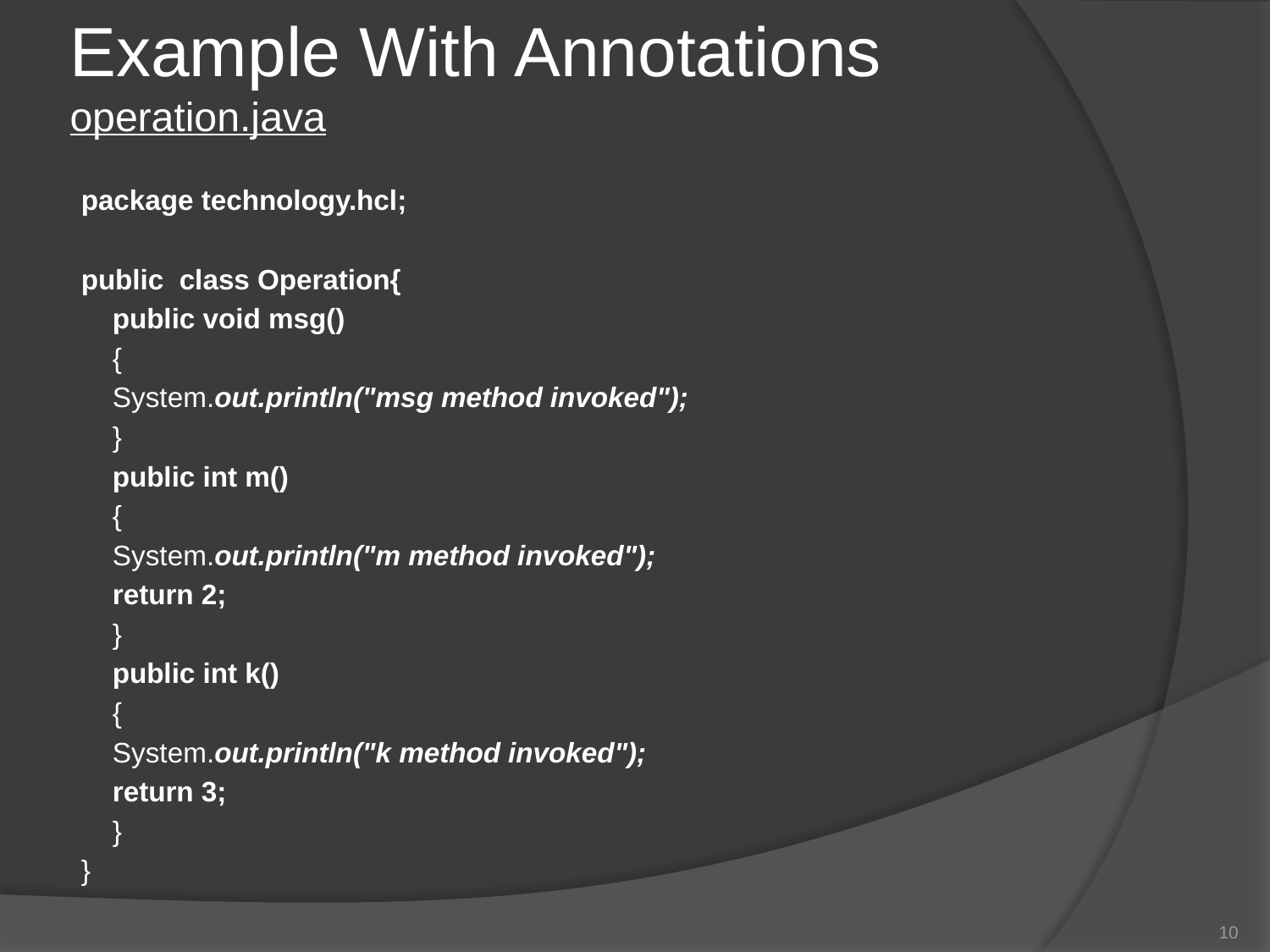

# Example With Annotations operation.java
package technology.hcl;

public  class Operation{
    public void msg()
    {
    System.out.println("msg method invoked");
    }
    public int m()
    {
    System.out.println("m method invoked");
    return 2;
    }
    public int k()
    {
    System.out.println("k method invoked");
    return 3;
    }
}
10